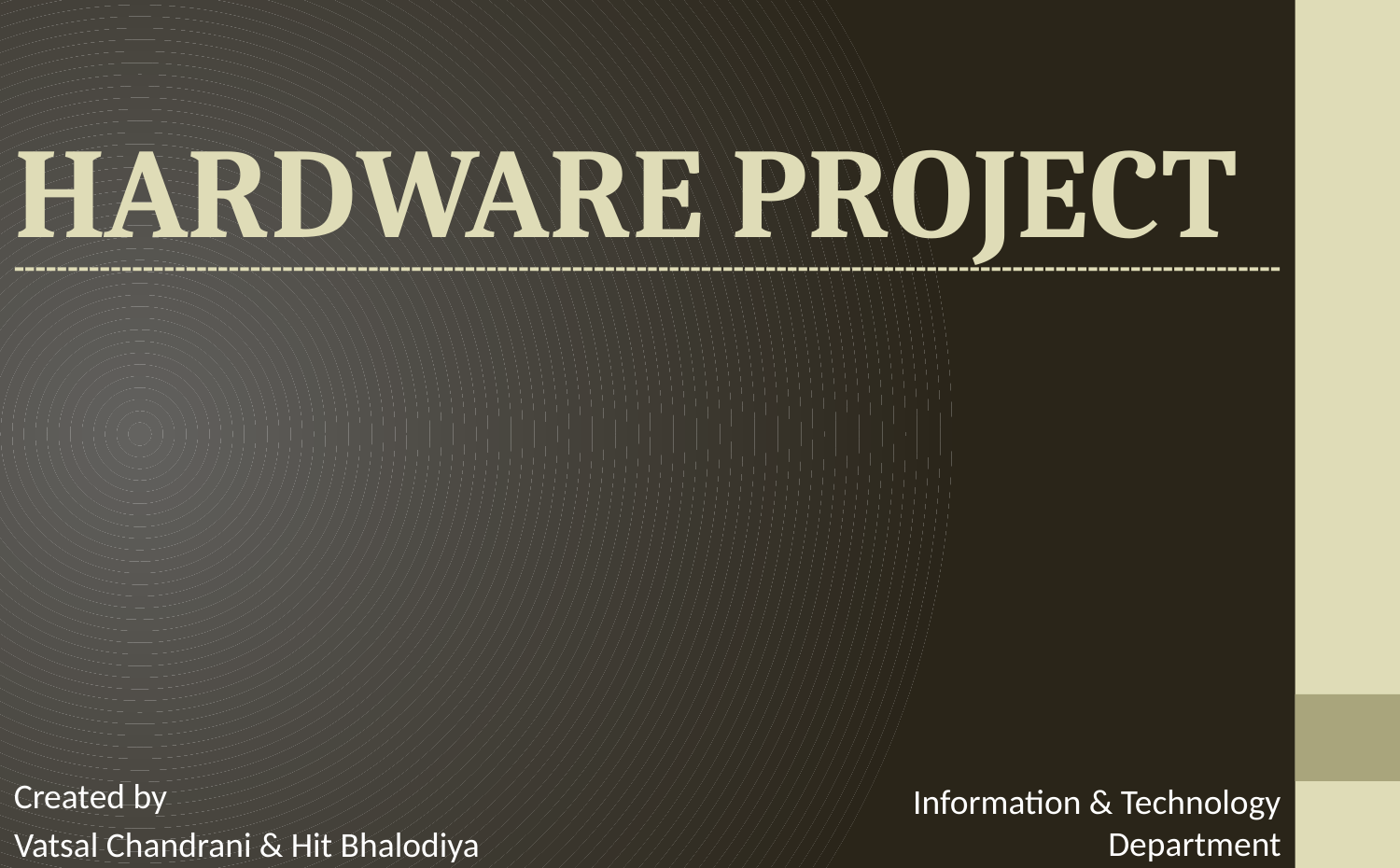

# HARDWARE PROJECT
----------------------------------------------------------------------------------------------------------------------
Created by

Information & Technology Department
Vatsal Chandrani & Hit Bhalodiya